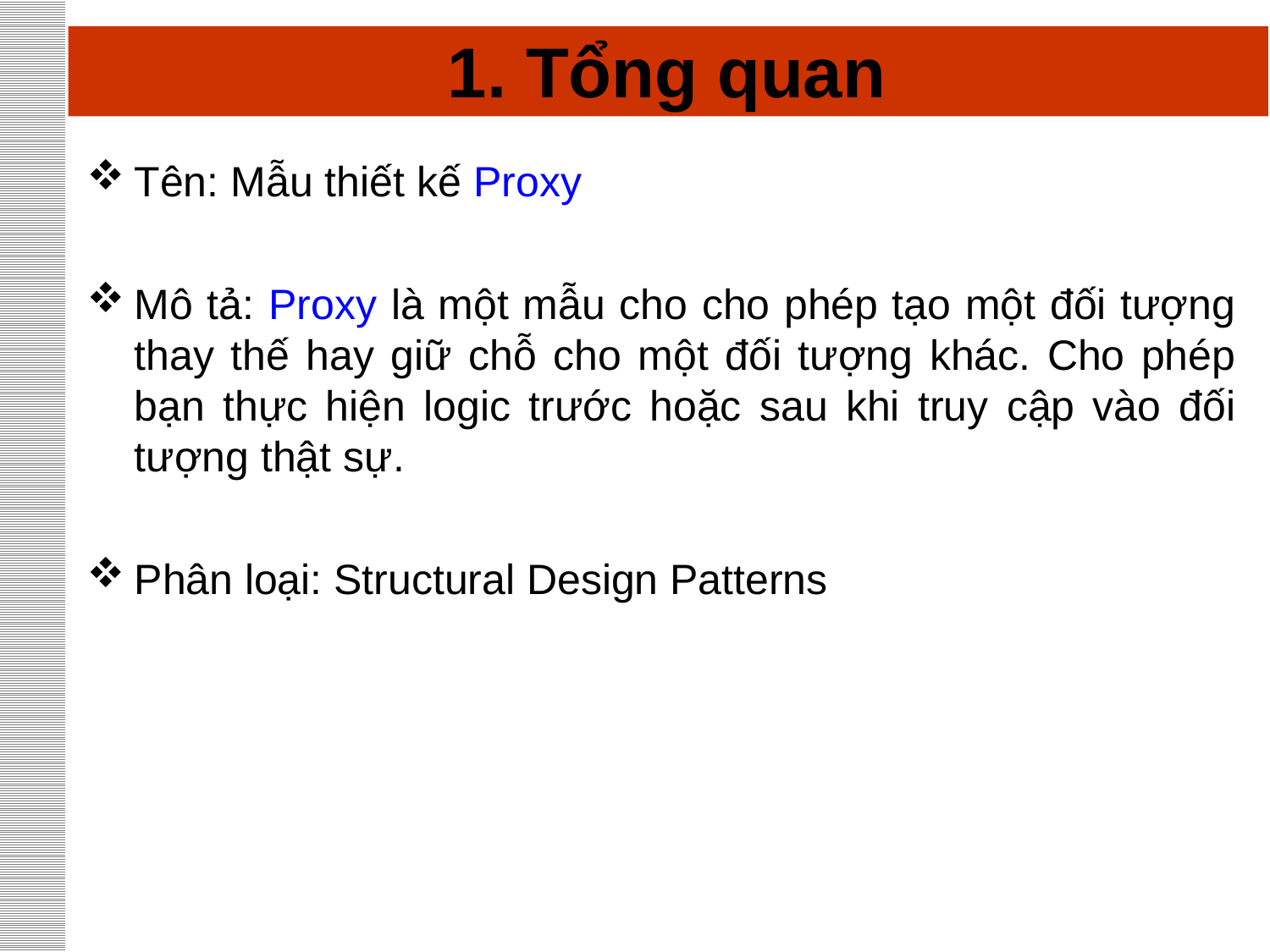

# 1. Tổng quan
Tên: Mẫu thiết kế Proxy

Mô tả: Proxy là một mẫu cho cho phép tạo một đối tượng thay thế hay giữ chỗ cho một đối tượng khác. Cho phép bạn thực hiện logic trước hoặc sau khi truy cập vào đối tượng thật sự.

Phân loại: Structural Design Patterns